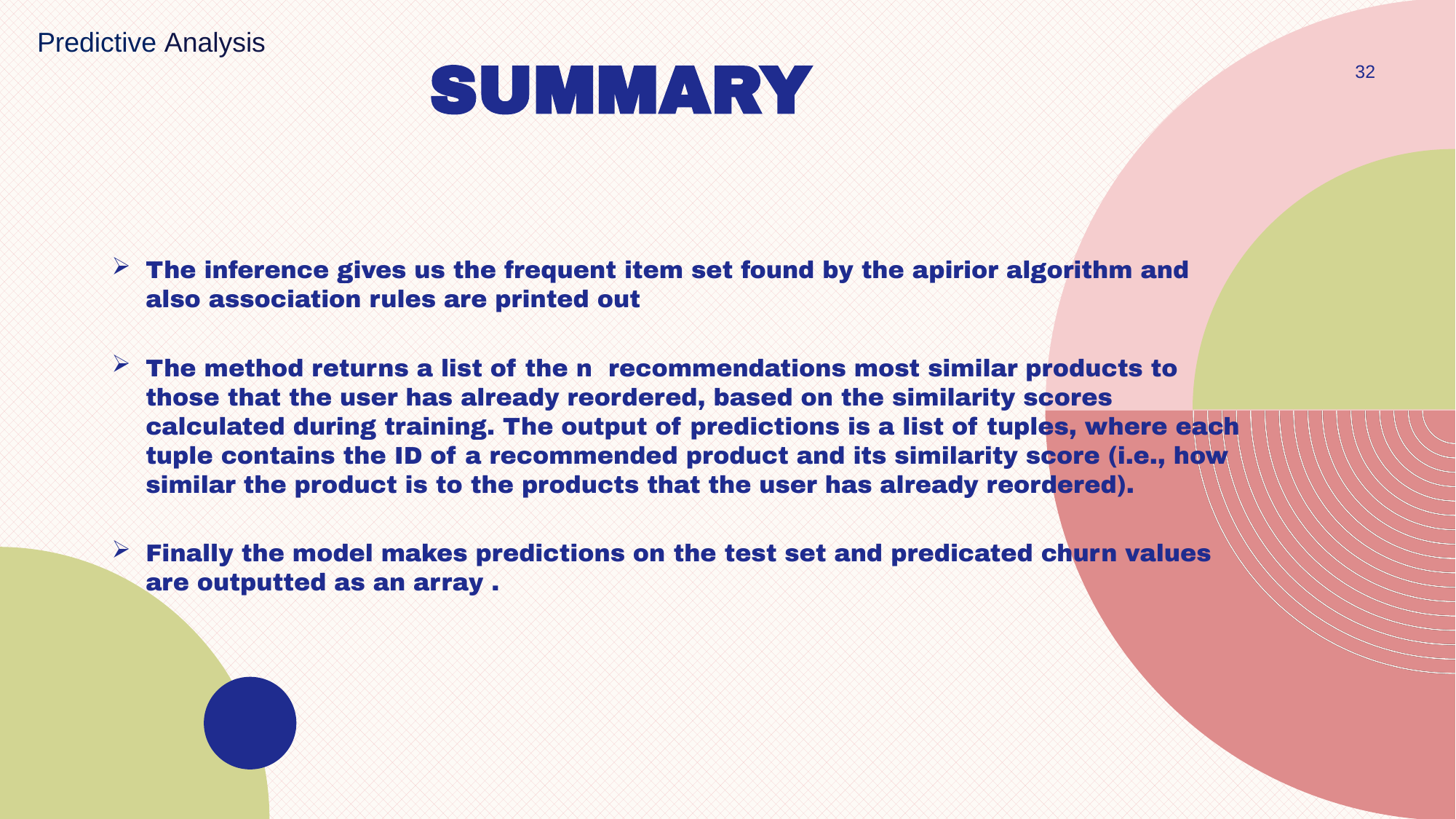

Predictive Analysis
# SUMMARY
32
The inference gives us the frequent item set found by the apirior algorithm and also association rules are printed out

The method returns a list of the n  recommendations most similar products to those that the user has already reordered, based on the similarity scores calculated during training. The output of predictions is a list of tuples, where each tuple contains the ID of a recommended product and its similarity score (i.e., how similar the product is to the products that the user has already reordered).

Finally the model makes predictions on the test set and predicated churn values are outputted as an array .